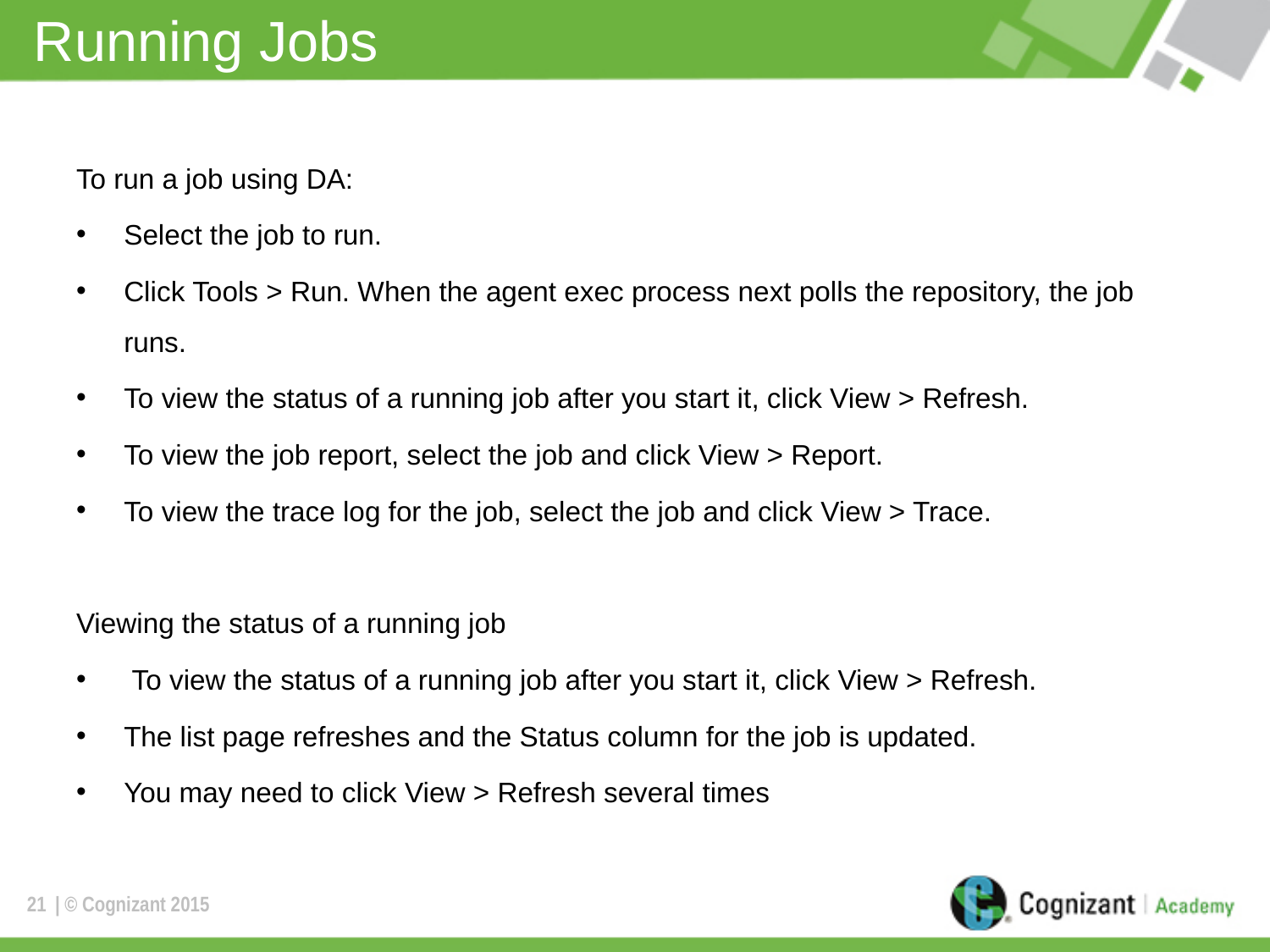

# Running Jobs
To run a job using DA:
Select the job to run.
Click Tools > Run. When the agent exec process next polls the repository, the job runs.
To view the status of a running job after you start it, click View > Refresh.
To view the job report, select the job and click View > Report.
To view the trace log for the job, select the job and click View > Trace.

Viewing the status of a running job
 To view the status of a running job after you start it, click View > Refresh.
The list page refreshes and the Status column for the job is updated.
You may need to click View > Refresh several times
21
| © Cognizant 2015